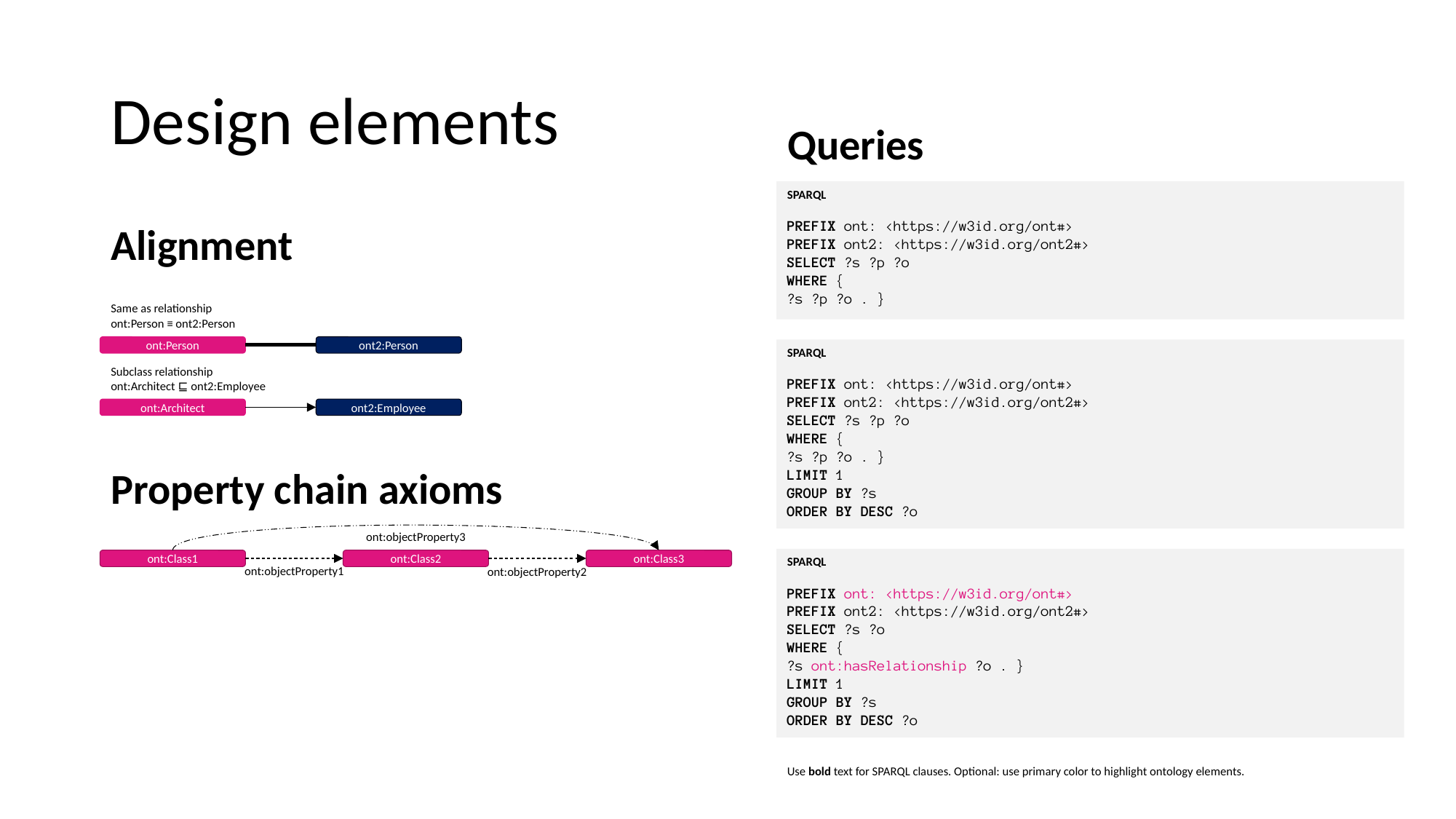

# Design elements
Queries
SPARQL

PREFIX ont: <https://w3id.org/ont#>
PREFIX ont2: <https://w3id.org/ont2#>
SELECT ?s ?p ?o
WHERE {
?s ?p ?o . }
Alignment

Property chain axioms
Same as relationship
ont:Person ≡ ont2:Person
ont:Person
ont2:Person
SPARQL

PREFIX ont: <https://w3id.org/ont#>
PREFIX ont2: <https://w3id.org/ont2#>
SELECT ?s ?p ?o
WHERE {
?s ?p ?o . }
LIMIT 1
GROUP BY ?s
ORDER BY DESC ?o

Subclass relationship
ont:Architect ⊑ ont2:Employee
ont:Architect
ont2:Employee
ont:objectProperty3
SPARQL

PREFIX ont: <https://w3id.org/ont#>
PREFIX ont2: <https://w3id.org/ont2#>
SELECT ?s ?o
WHERE {
?s ont:hasRelationship ?o . }
LIMIT 1
GROUP BY ?s
ORDER BY DESC ?o

ont:Class1
ont:Class2
ont:Class3
ont:objectProperty1
ont:objectProperty2
Use bold text for SPARQL clauses. Optional: use primary color to highlight ontology elements.